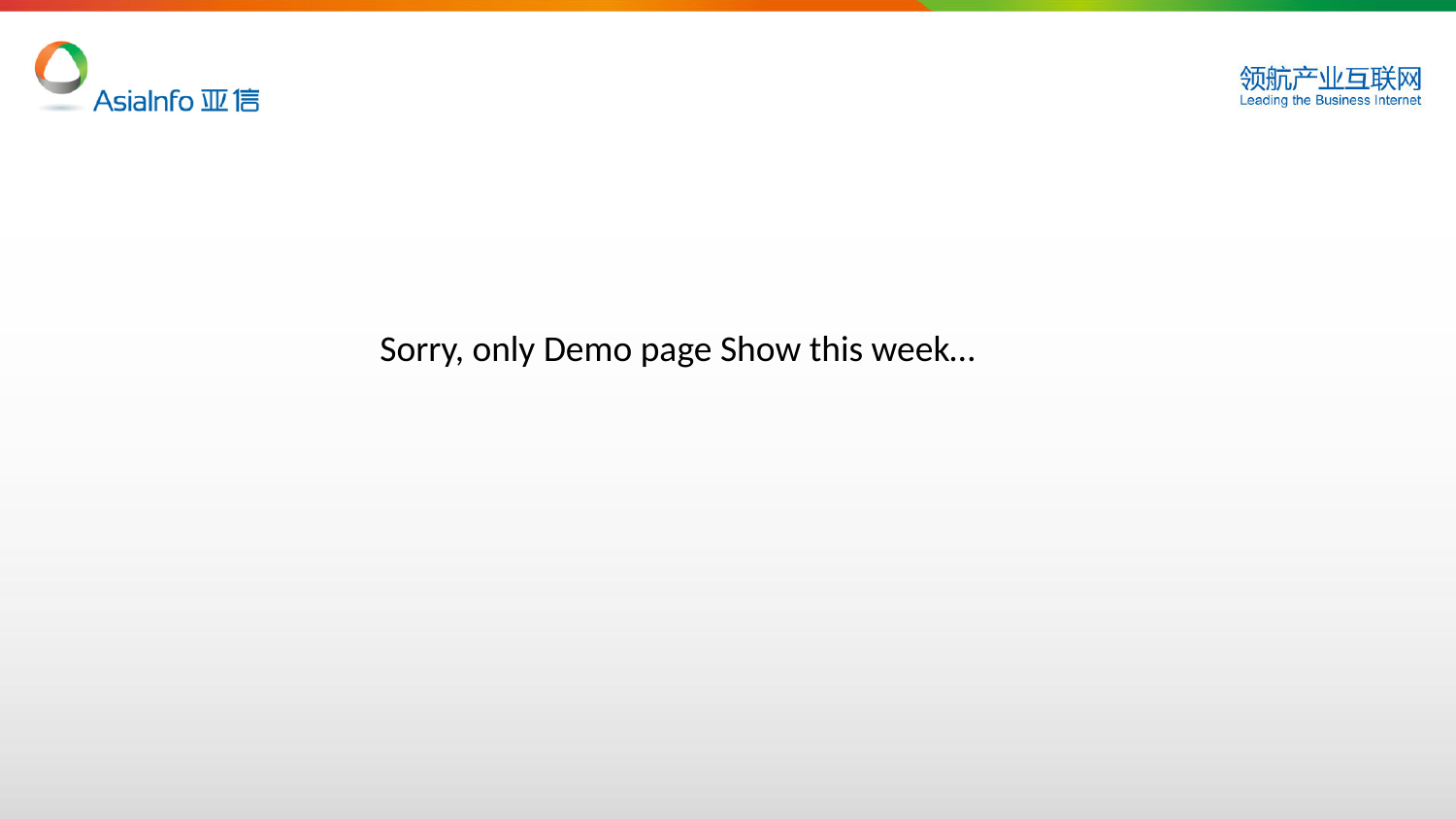

Sorry, only Demo page Show this week…